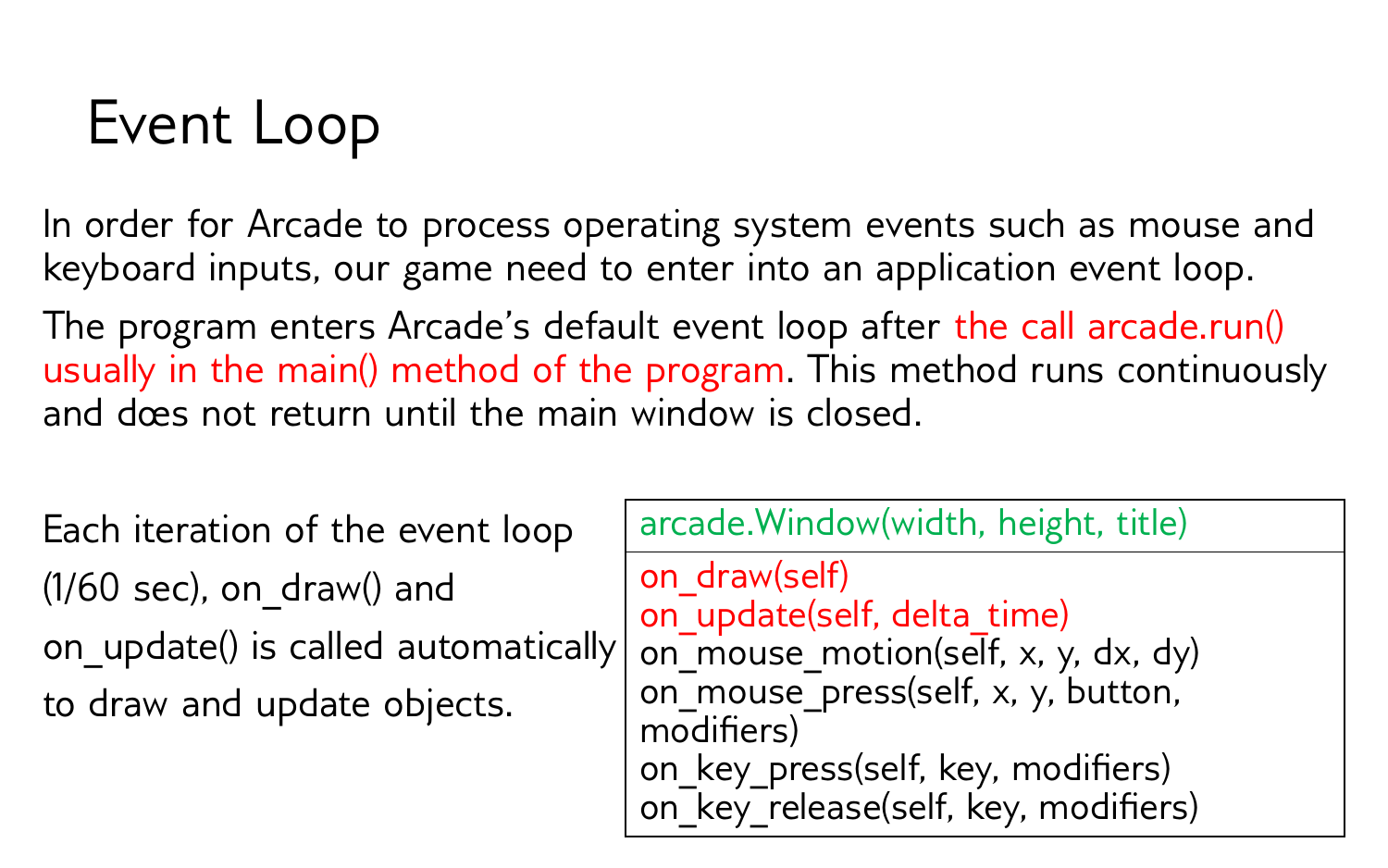

# Event Loop
In order for Arcade to process operating system events such as mouse and keyboard inputs, our game need to enter into an application event loop.
The program enters Arcade’s default event loop after the call arcade.run() usually in the main() method of the program. This method runs continuously and does not return until the main window is closed.

Each iteration of the event loop
(1/60 sec), on_draw() and
on_update() is called automatically
to draw and update objects.

| arcade.Window(width, height, title) |
| --- |
| on\_draw(self) on\_update(self, delta\_time) on\_mouse\_motion(self, x, y, dx, dy) on\_mouse\_press(self, x, y, button, modifiers) on\_key\_press(self, key, modifiers) on\_key\_release(self, key, modifiers) |